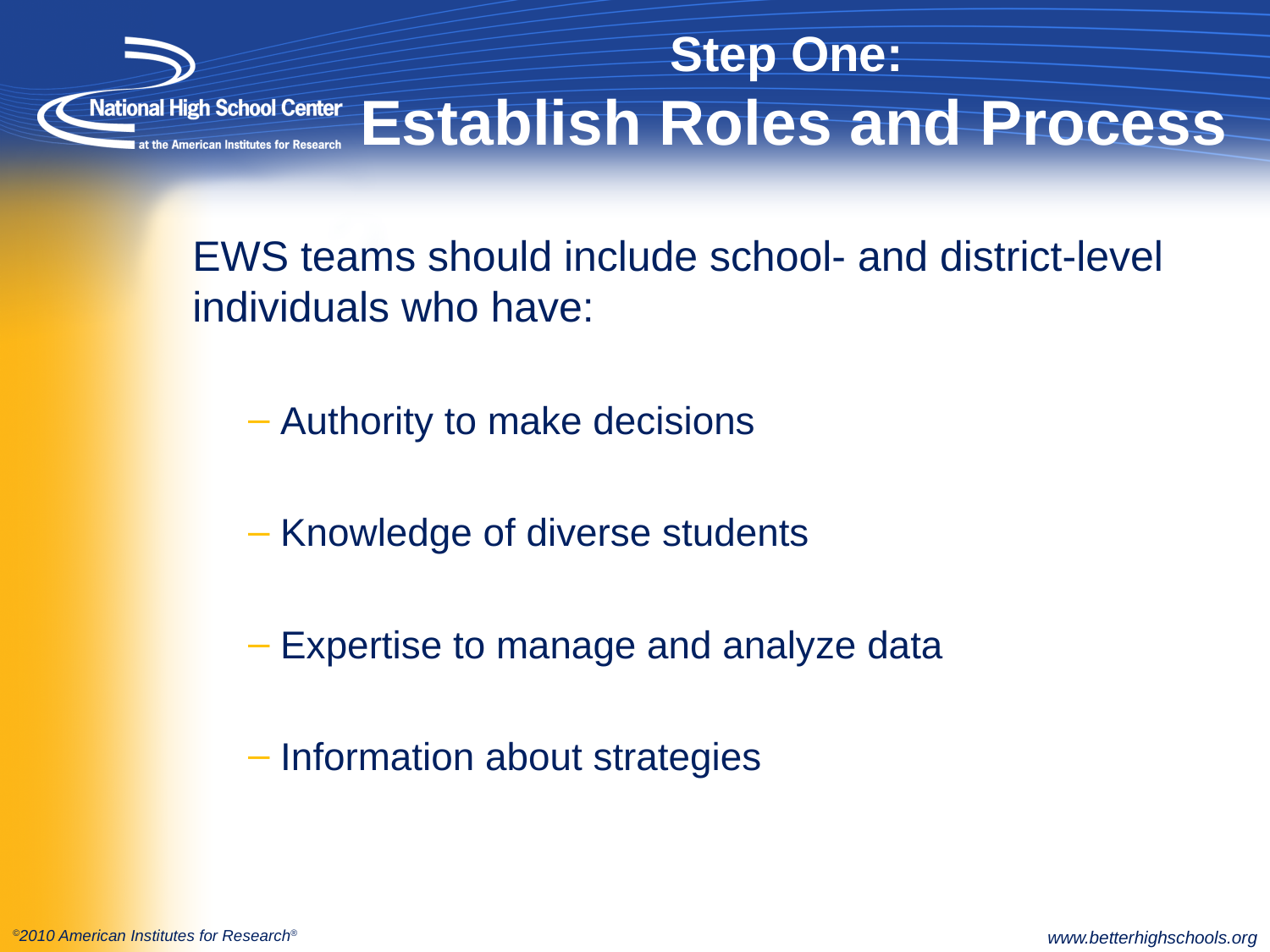

# Step One: Establish Roles and Process

EWS teams should include school- and district-level individuals who have:
 Authority to make decisions
 Knowledge of diverse students
 Expertise to manage and analyze data
 Information about strategies

www.betterhighschools.org